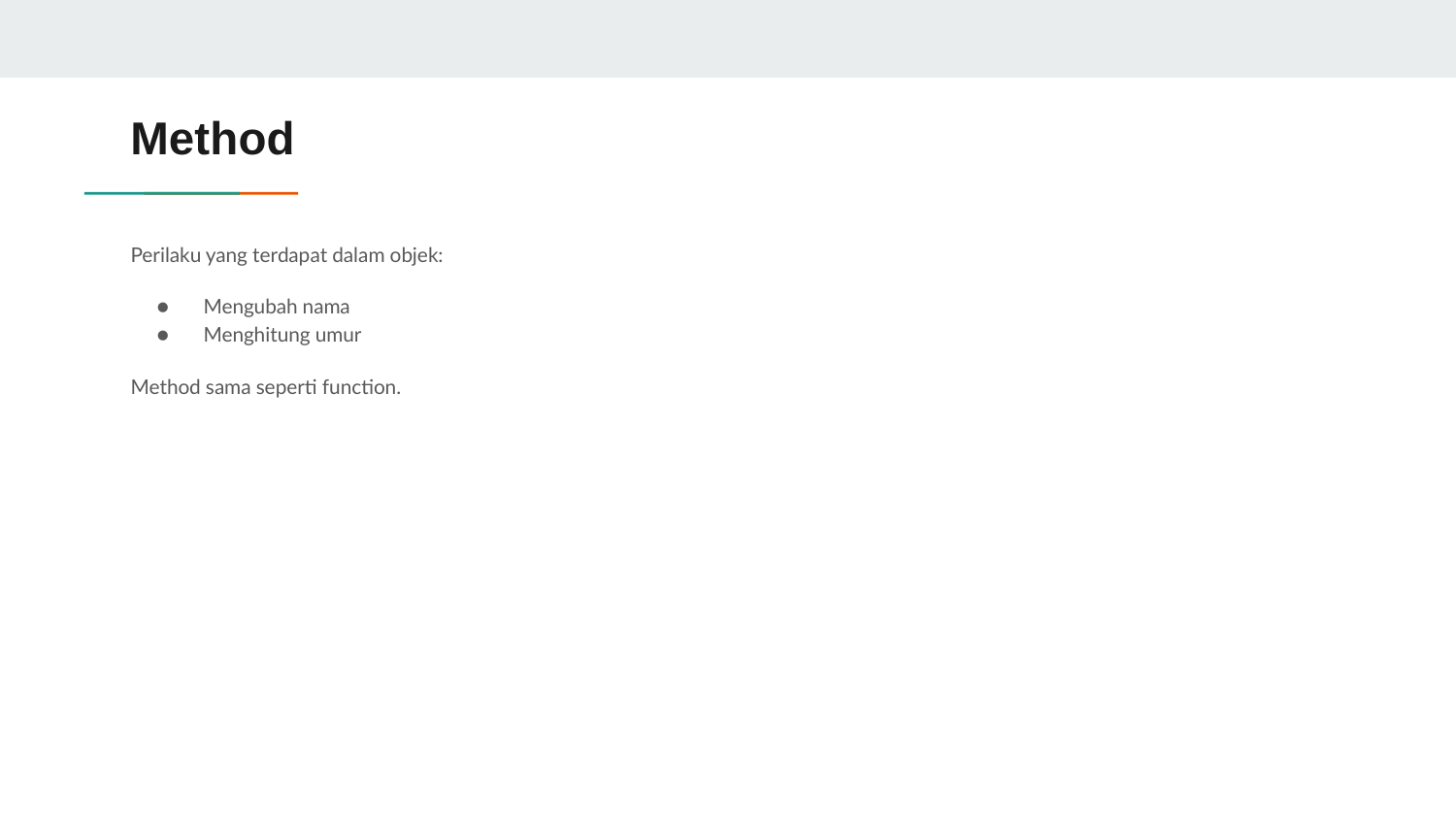

# Method
Perilaku yang terdapat dalam objek:
Mengubah nama
Menghitung umur
Method sama seperti function.